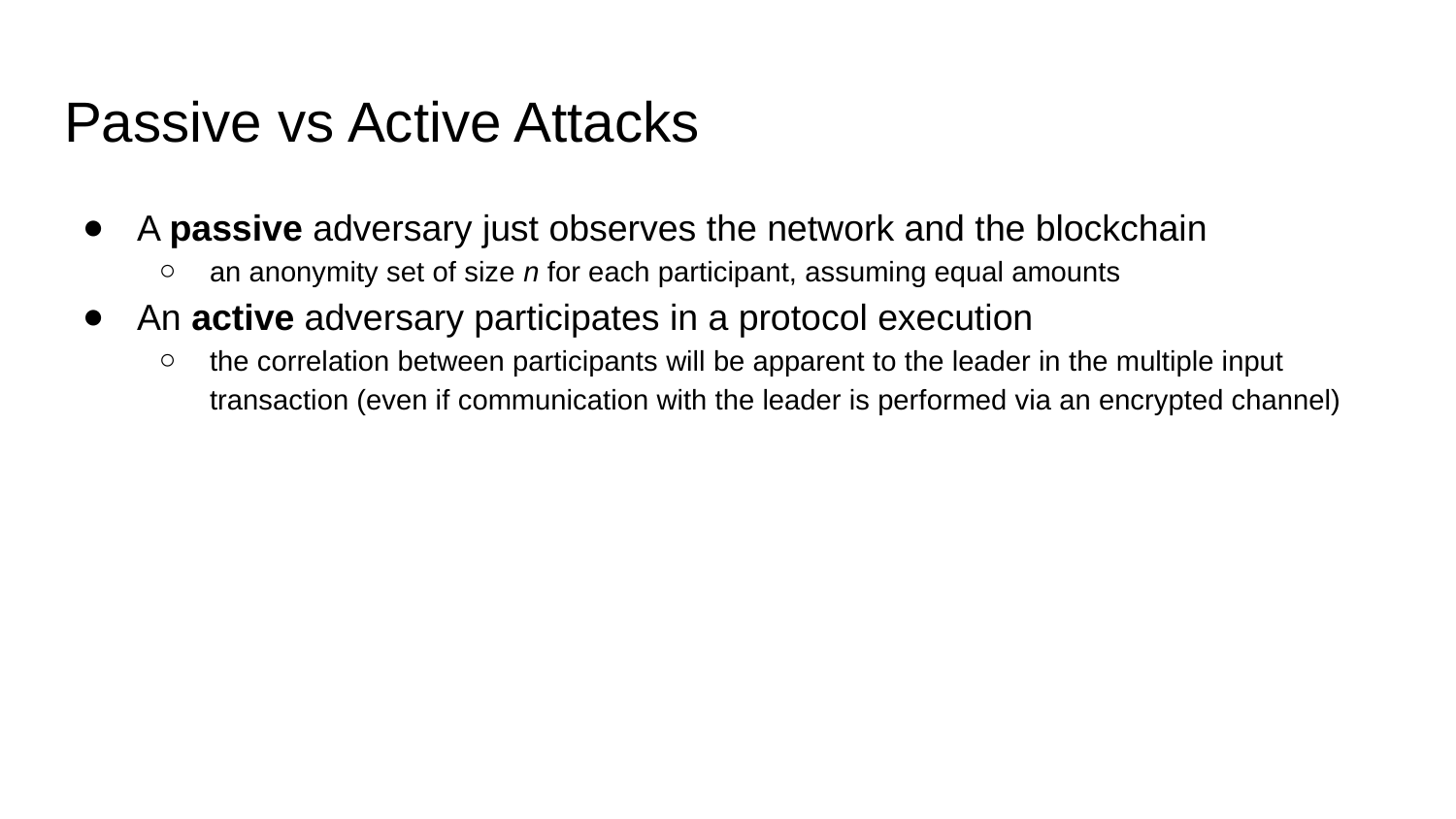

# Passive vs Active Attacks
A passive adversary just observes the network and the blockchain
an anonymity set of size n for each participant, assuming equal amounts
An active adversary participates in a protocol execution
the correlation between participants will be apparent to the leader in the multiple input transaction (even if communication with the leader is performed via an encrypted channel)